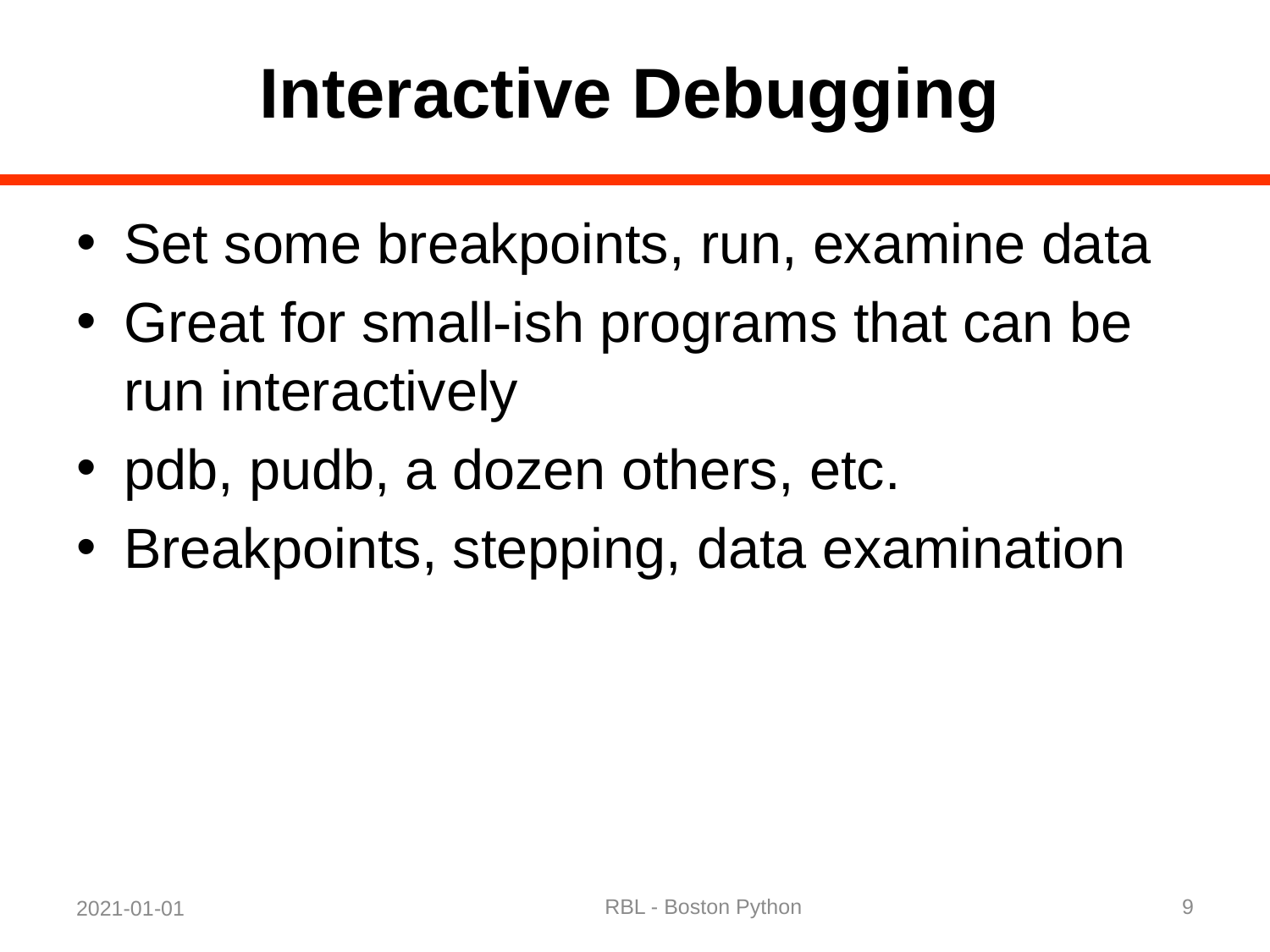

# Interactive Debugging
Set some breakpoints, run, examine data
Great for small-ish programs that can be run interactively
pdb, pudb, a dozen others, etc.
Breakpoints, stepping, data examination
RBL - Boston Python
9
2021-01-01